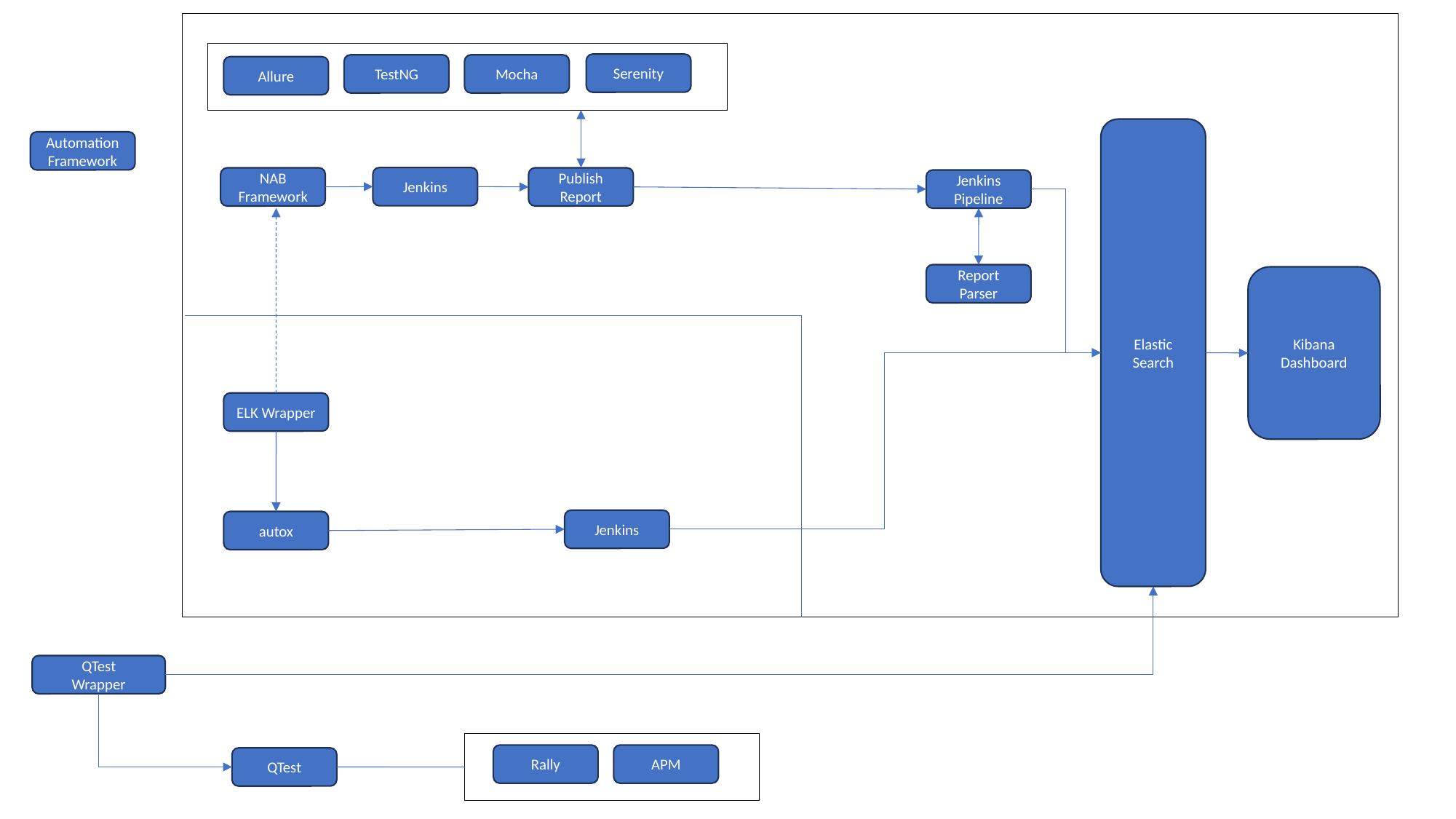

Serenity
TestNG
Mocha
Allure
Elastic
Search
Automation Framework
Jenkins
NAB Framework
Publish Report
Jenkins Pipeline
Report Parser
Kibana
Dashboard
ELK Wrapper
Jenkins
autox
QTest
Wrapper

Rally
APM
QTest